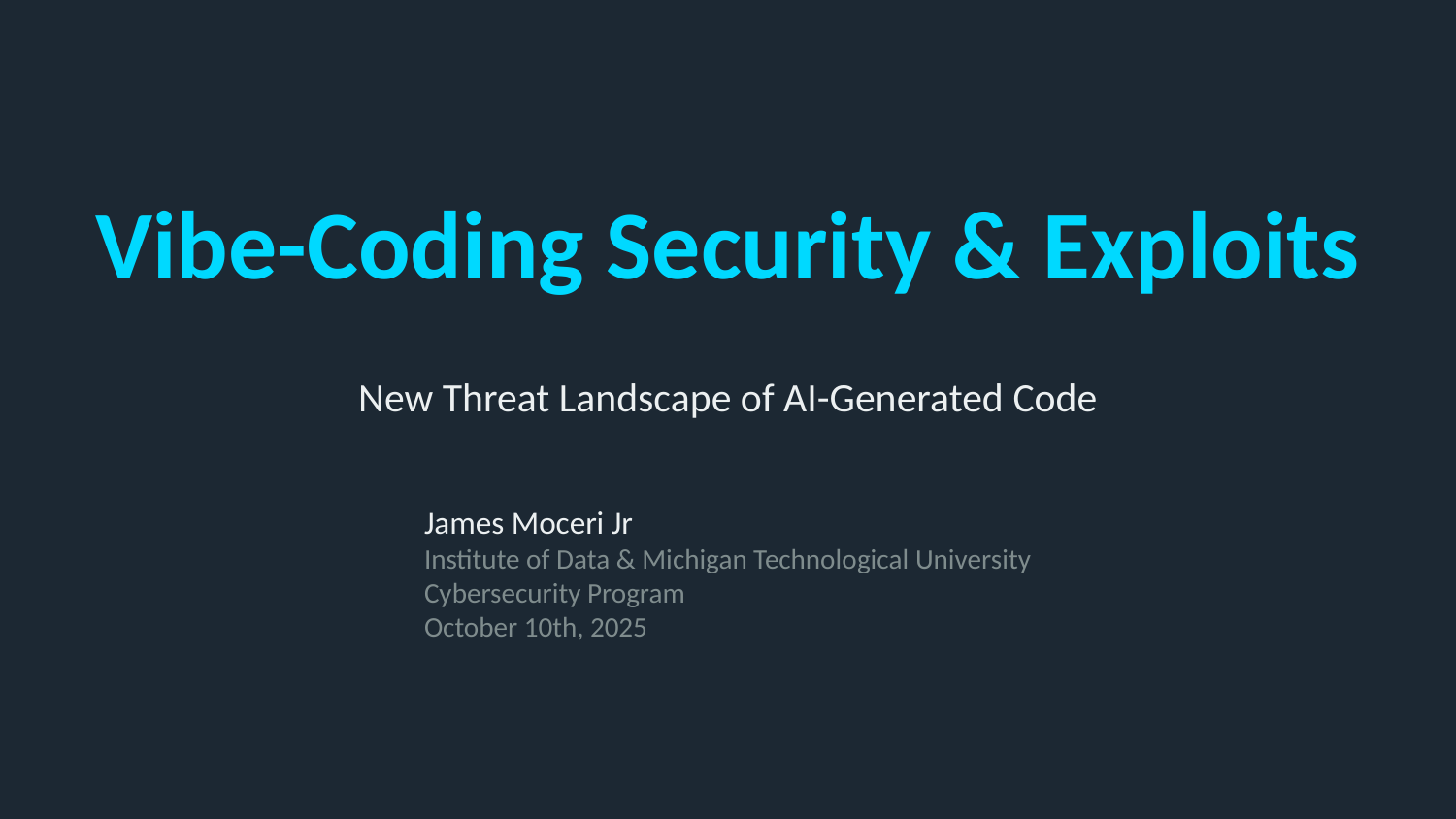

Vibe-Coding Security & Exploits
New Threat Landscape of AI-Generated Code
James Moceri Jr
Institute of Data & Michigan Technological University
Cybersecurity Program
October 10th, 2025